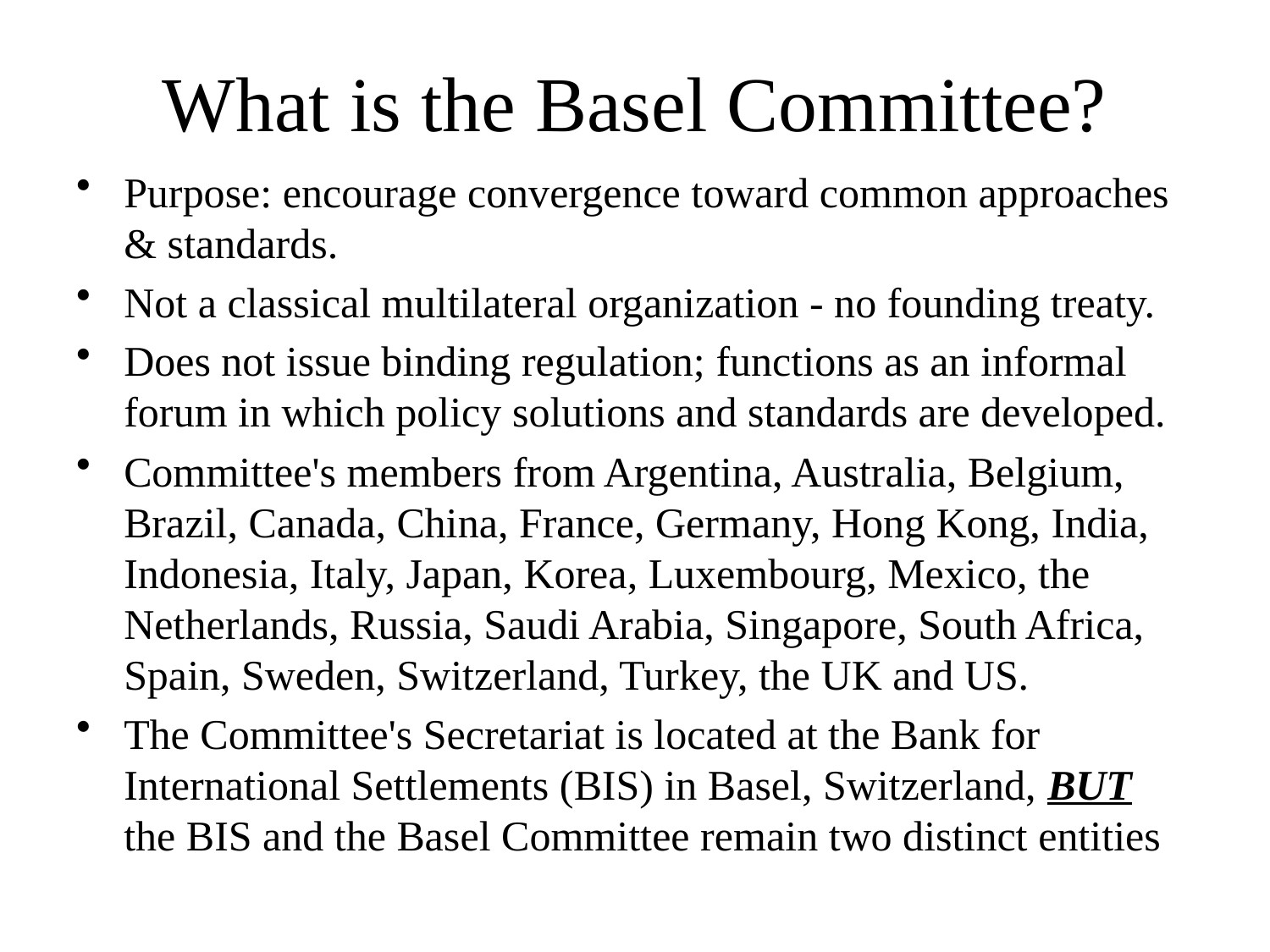

# What is the Basel Committee?
Purpose: encourage convergence toward common approaches & standards.
Not a classical multilateral organization - no founding treaty.
Does not issue binding regulation; functions as an informal forum in which policy solutions and standards are developed.
Committee's members from Argentina, Australia, Belgium, Brazil, Canada, China, France, Germany, Hong Kong, India, Indonesia, Italy, Japan, Korea, Luxembourg, Mexico, the Netherlands, Russia, Saudi Arabia, Singapore, South Africa, Spain, Sweden, Switzerland, Turkey, the UK and US.
The Committee's Secretariat is located at the Bank for International Settlements (BIS) in Basel, Switzerland, BUT the BIS and the Basel Committee remain two distinct entities